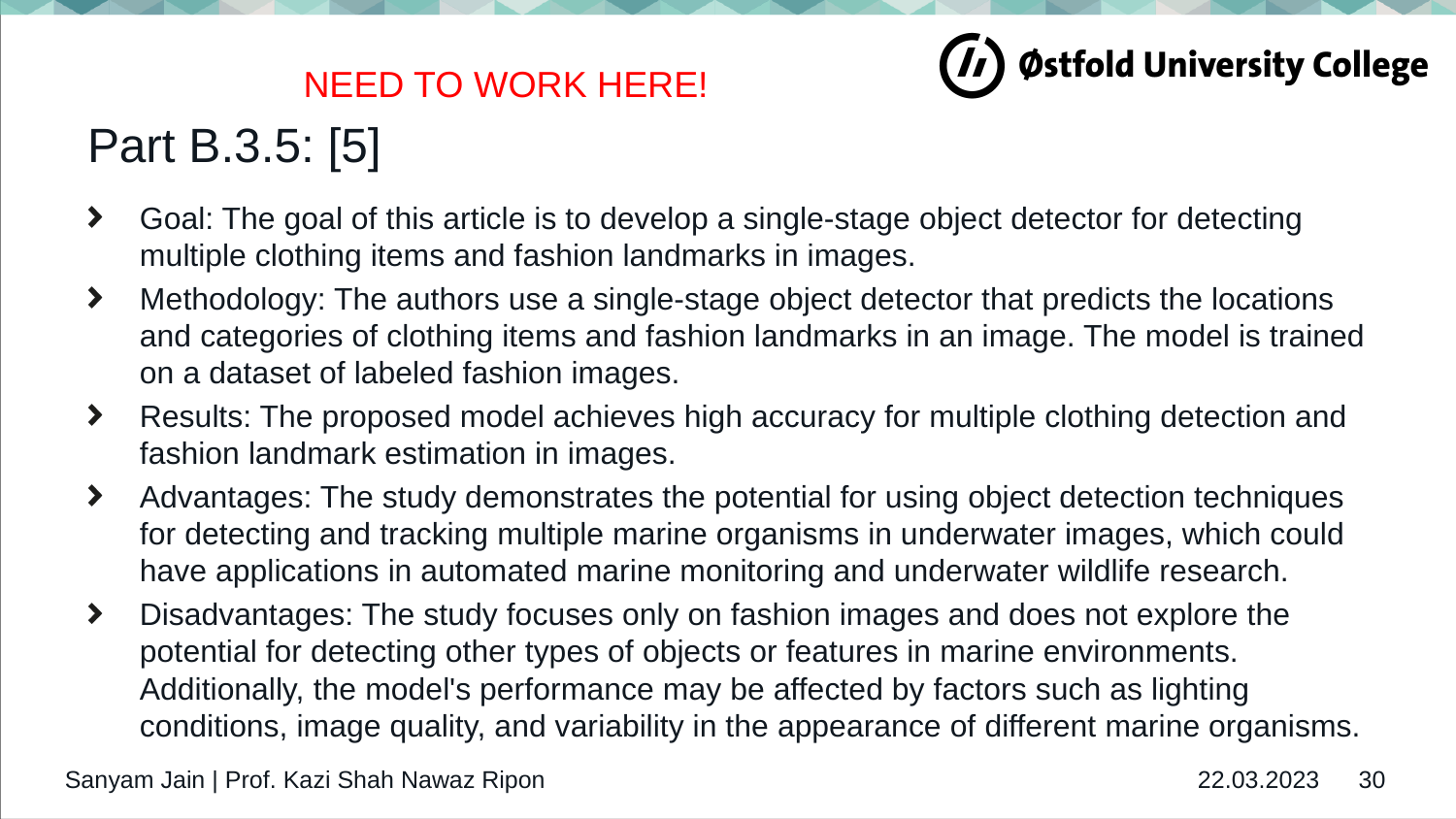

NEED TO WORK HERE!
# Part B.3.5: [5]
Goal: The goal of this article is to develop a single-stage object detector for detecting multiple clothing items and fashion landmarks in images.
Methodology: The authors use a single-stage object detector that predicts the locations and categories of clothing items and fashion landmarks in an image. The model is trained on a dataset of labeled fashion images.
Results: The proposed model achieves high accuracy for multiple clothing detection and fashion landmark estimation in images.
Advantages: The study demonstrates the potential for using object detection techniques for detecting and tracking multiple marine organisms in underwater images, which could have applications in automated marine monitoring and underwater wildlife research.
Disadvantages: The study focuses only on fashion images and does not explore the potential for detecting other types of objects or features in marine environments. Additionally, the model's performance may be affected by factors such as lighting conditions, image quality, and variability in the appearance of different marine organisms.
Sanyam Jain | Prof. Kazi Shah Nawaz Ripon
30
22.03.2023